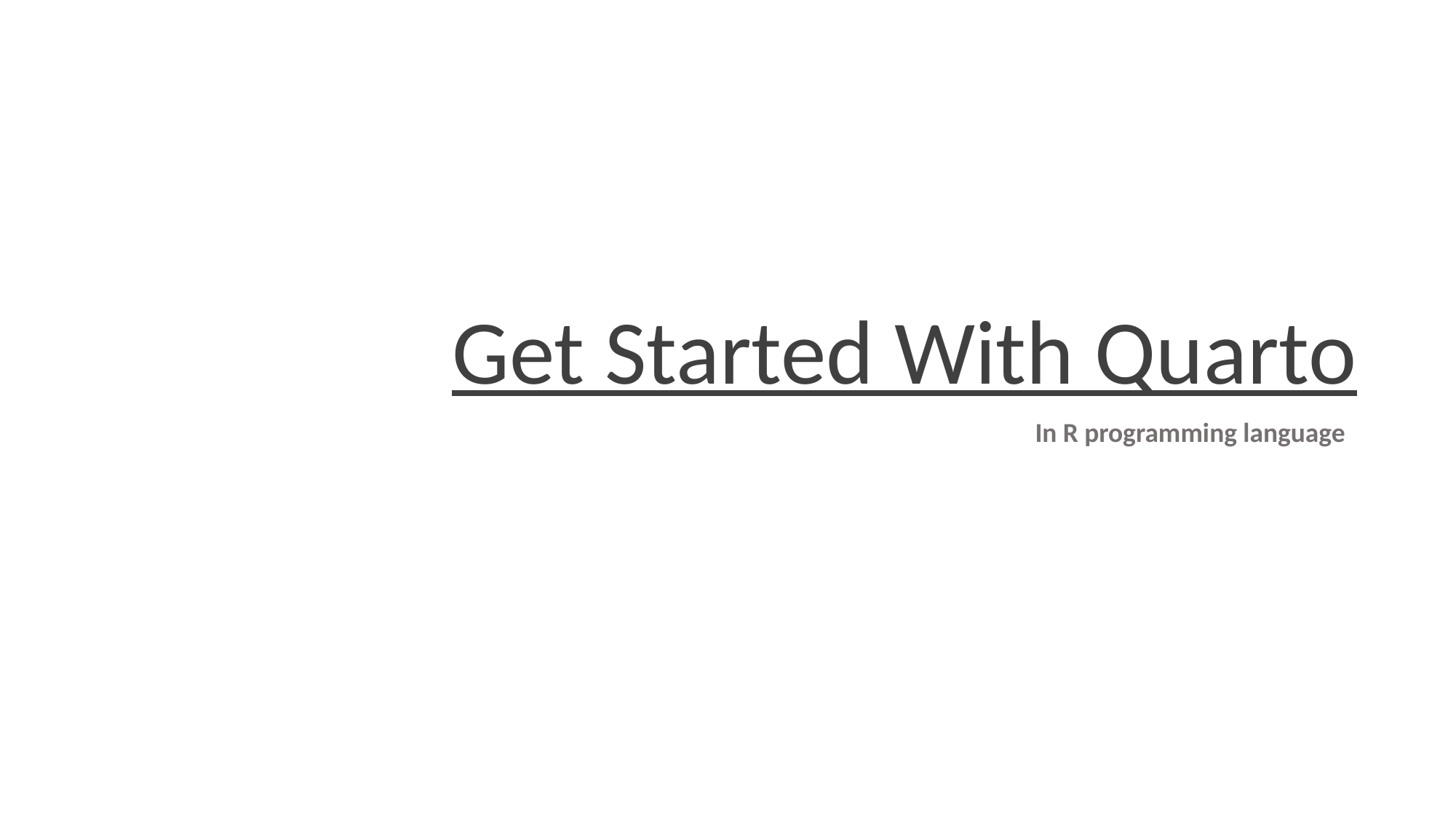

# Get Started With Quarto
In R programming language